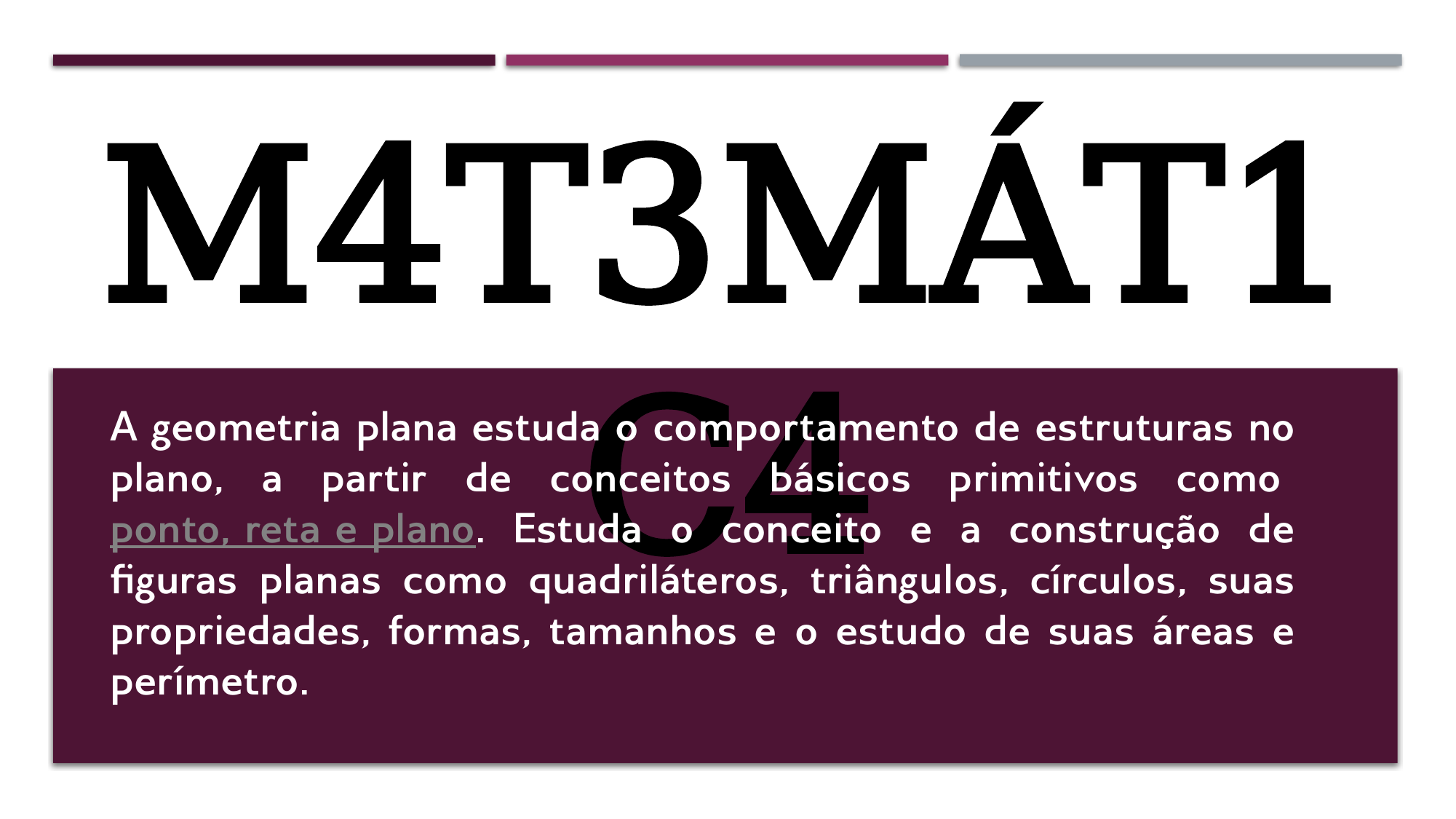

M4T3MÁT1C4
A geometria plana estuda o comportamento de estruturas no plano, a partir de conceitos básicos primitivos como ponto, reta e plano. Estuda o conceito e a construção de figuras planas como quadriláteros, triângulos, círculos, suas propriedades, formas, tamanhos e o estudo de suas áreas e perímetro.